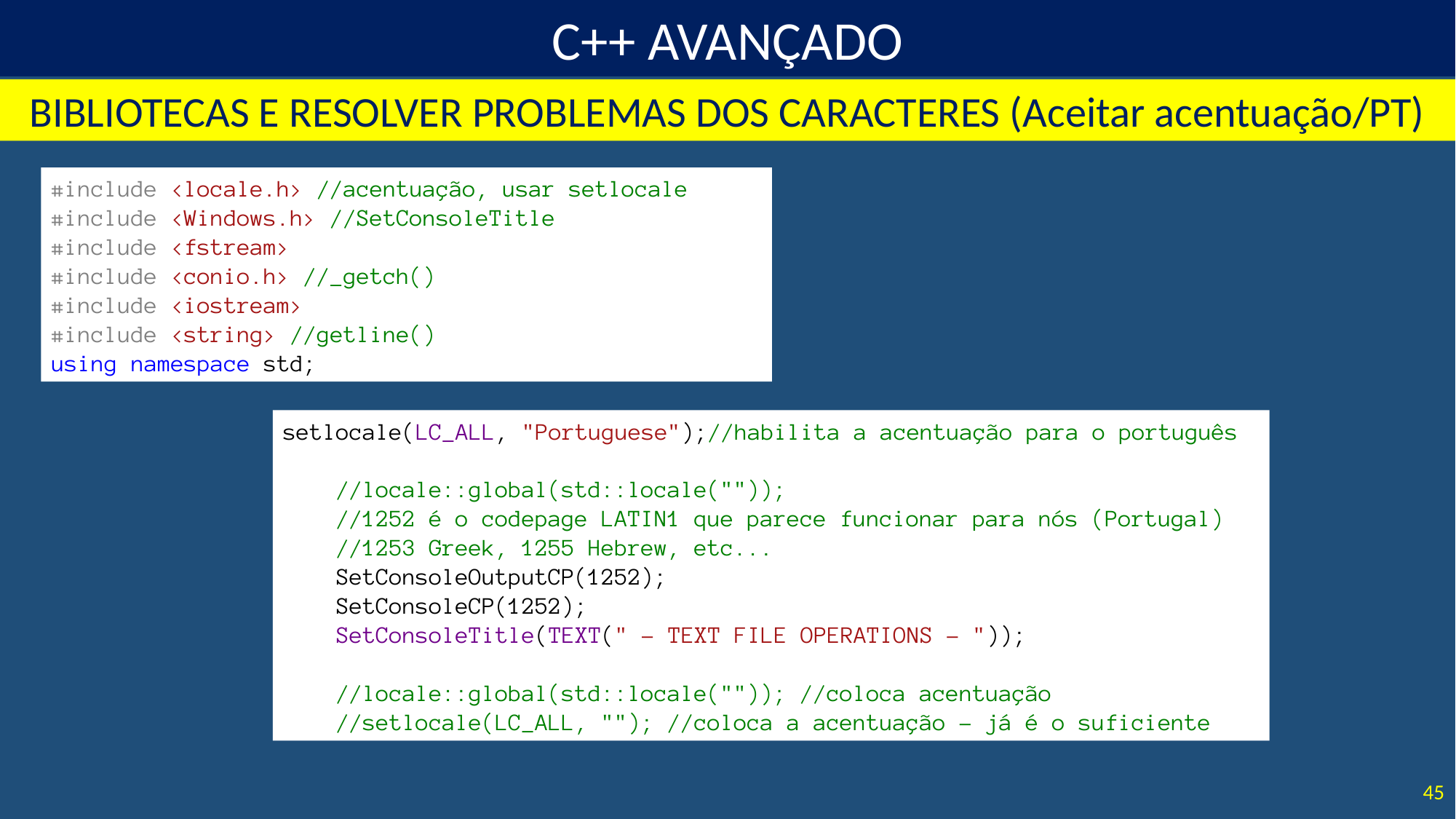

BIBLIOTECAS E RESOLVER PROBLEMAS DOS CARACTERES (Aceitar acentuação/PT)
#include <locale.h> //acentuação, usar setlocale
#include <Windows.h> //SetConsoleTitle
#include <fstream>
#include <conio.h> //_getch()
#include <iostream>
#include <string> //getline()
using namespace std;
setlocale(LC_ALL, "Portuguese");//habilita a acentuação para o português

    //locale::global(std::locale(""));
    //1252 é o codepage LATIN1 que parece funcionar para nós (Portugal)
    //1253 Greek, 1255 Hebrew, etc...
    SetConsoleOutputCP(1252);
    SetConsoleCP(1252);
    SetConsoleTitle(TEXT(" - TEXT FILE OPERATIONS - "));

    //locale::global(std::locale("")); //coloca acentuação
    //setlocale(LC_ALL, ""); //coloca a acentuação - já é o suficiente